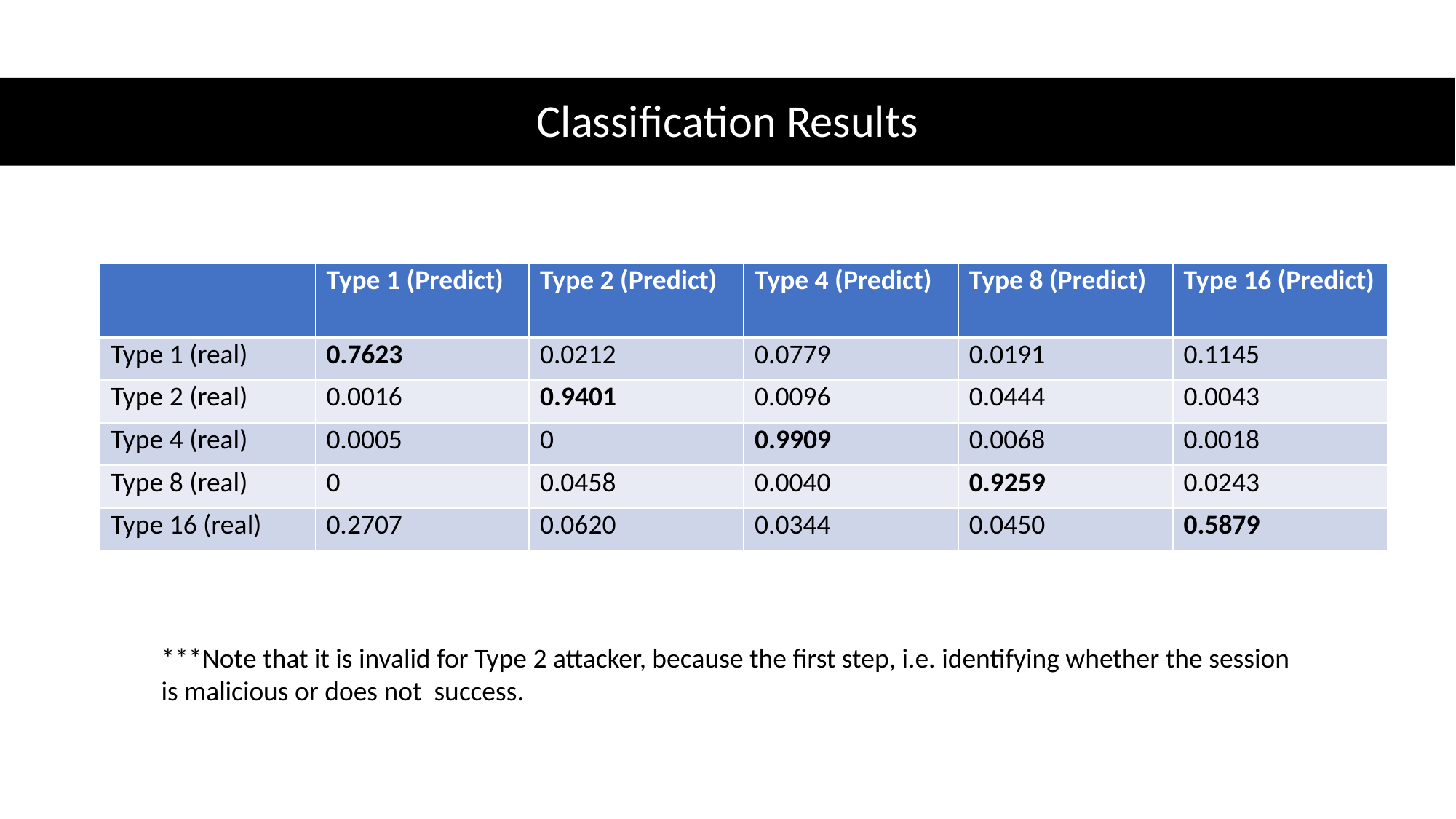

Classification Results
|  | Type 1 (Predict) | Type 2 (Predict) | Type 4 (Predict) | Type 8 (Predict) | Type 16 (Predict) |
| --- | --- | --- | --- | --- | --- |
| Type 1 (real) | 0.7623 | 0.0212 | 0.0779 | 0.0191 | 0.1145 |
| Type 2 (real) | 0.0016 | 0.9401 | 0.0096 | 0.0444 | 0.0043 |
| Type 4 (real) | 0.0005 | 0 | 0.9909 | 0.0068 | 0.0018 |
| Type 8 (real) | 0 | 0.0458 | 0.0040 | 0.9259 | 0.0243 |
| Type 16 (real) | 0.2707 | 0.0620 | 0.0344 | 0.0450 | 0.5879 |
***Note that it is invalid for Type 2 attacker, because the first step, i.e. identifying whether the session
is malicious or does not  success.